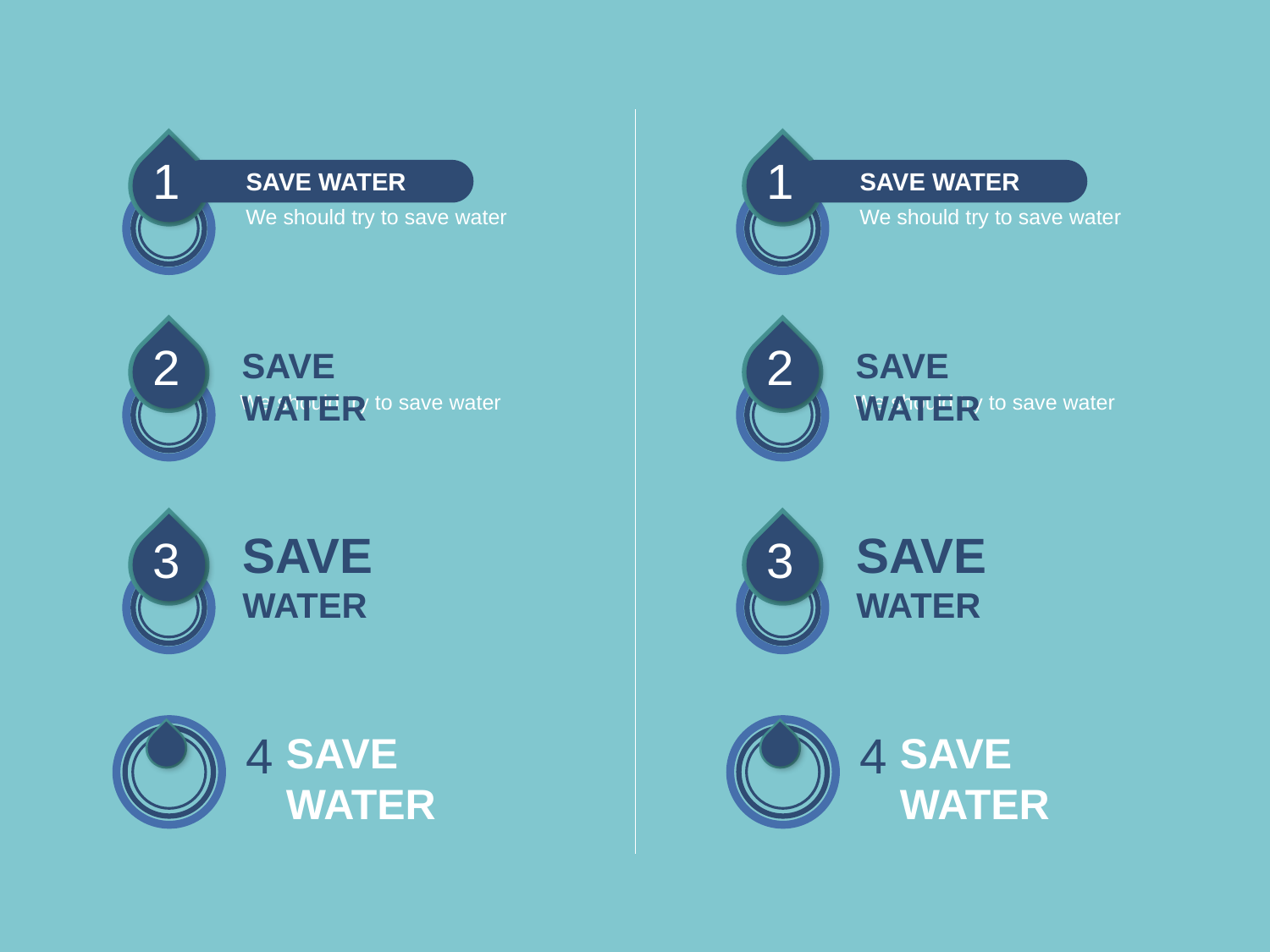

1
1

SAVE WATER
SAVE WATER

We should try to save water
We should try to save water
2
2

SAVE WATER
SAVE WATER
We should try to save water
We should try to save water
SAVE
WATER
SAVE
WATER
3
3

4
4

SAVE WATER
SAVE WATER